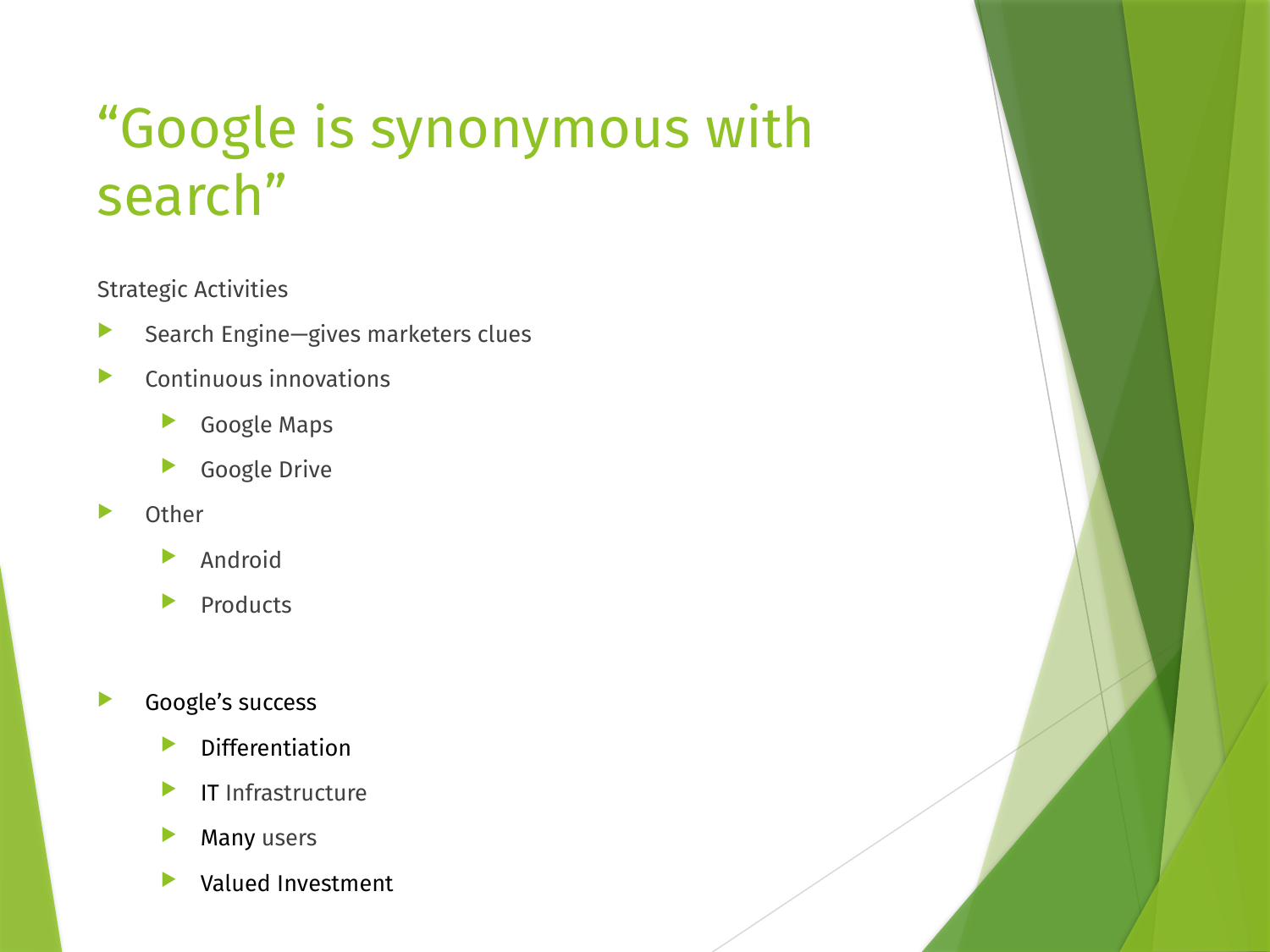

# “Google is synonymous with search”
Strategic Activities
Search Engine—gives marketers clues
Continuous innovations
Google Maps
Google Drive
Other
Android
Products

Google’s success
Differentiation
IT Infrastructure
Many users
Valued Investment